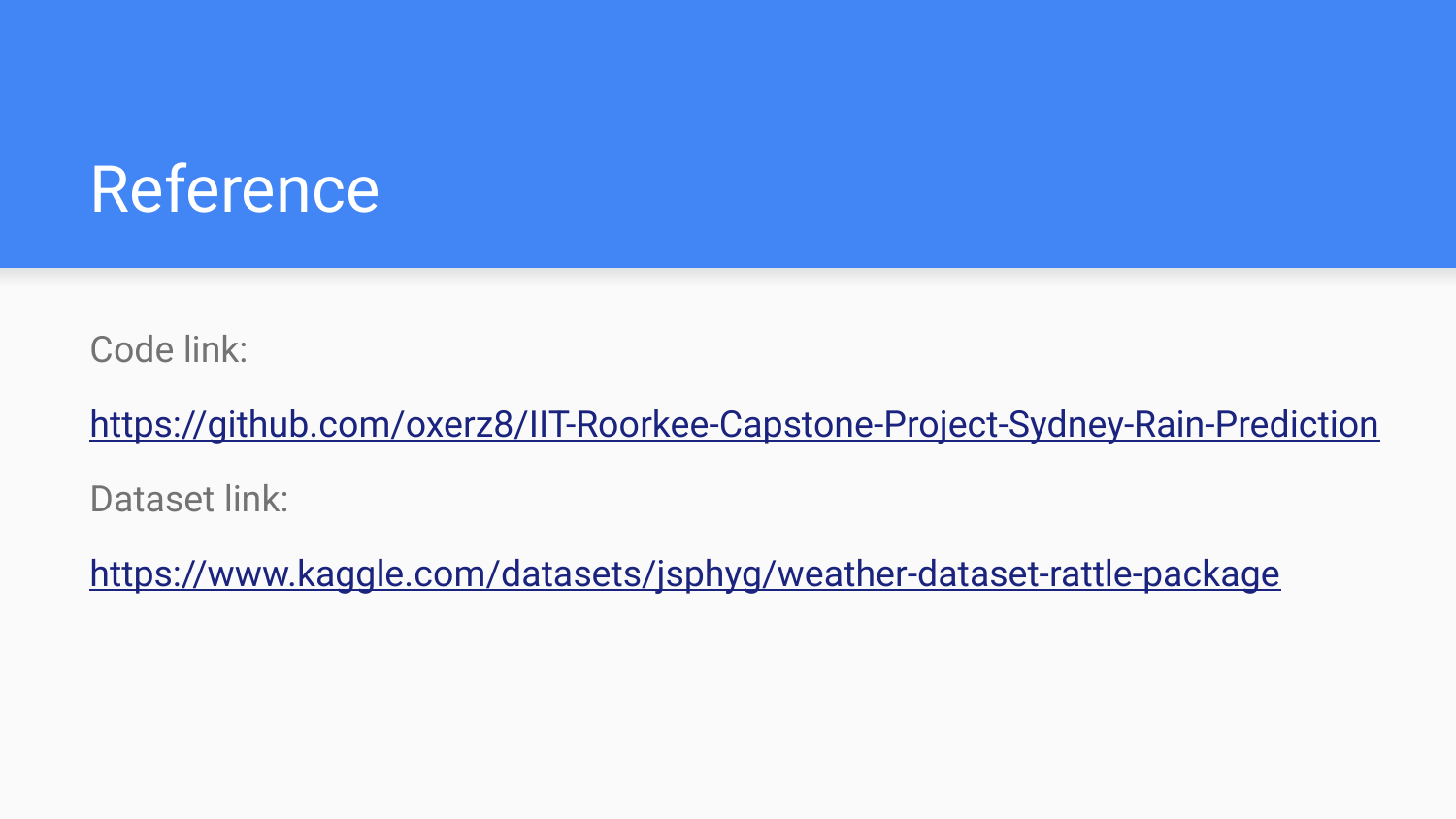

# Reference
Code link:
https://github.com/oxerz8/IIT-Roorkee-Capstone-Project-Sydney-Rain-Prediction
Dataset link:
https://www.kaggle.com/datasets/jsphyg/weather-dataset-rattle-package